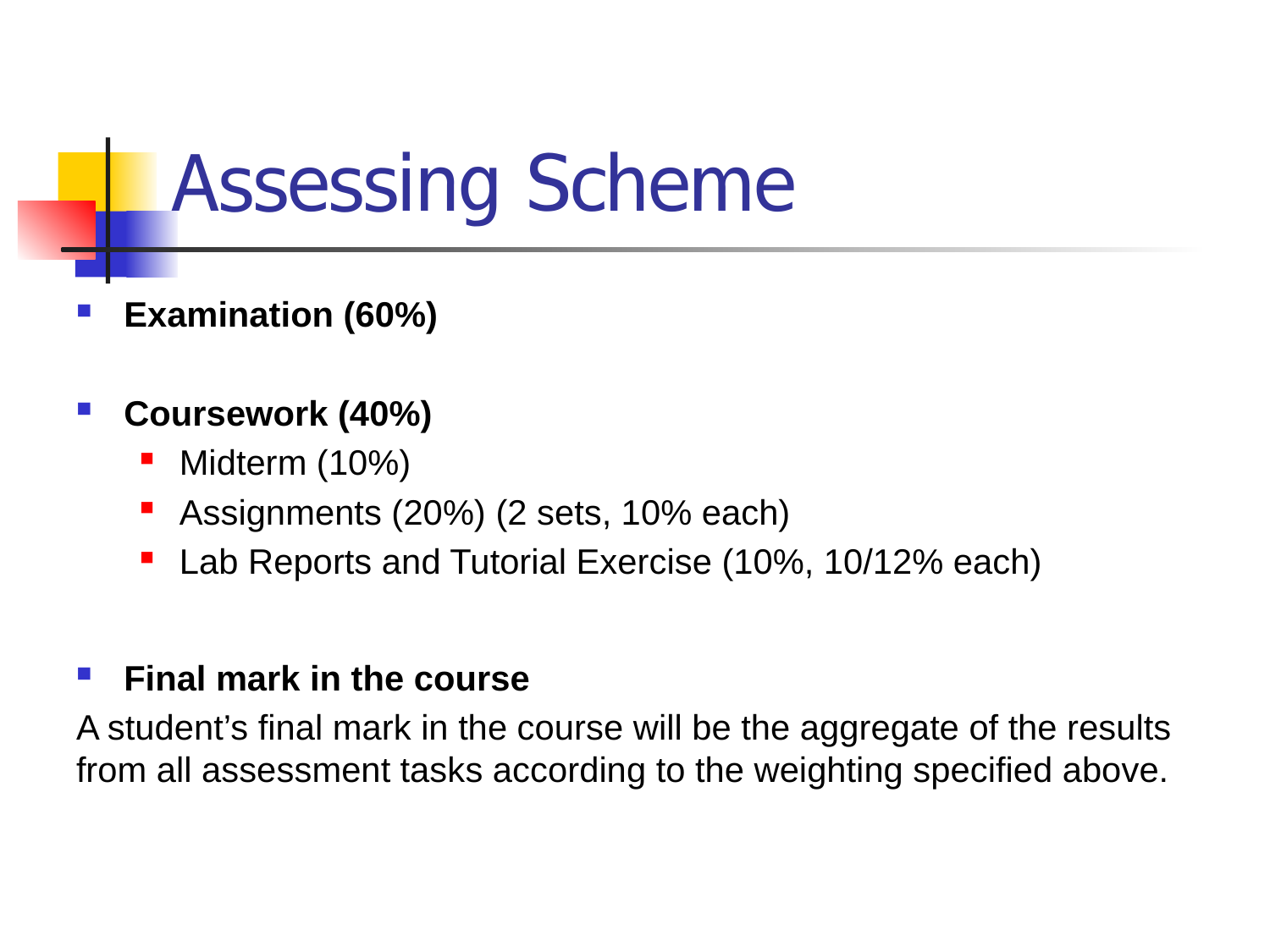

# Assessing Scheme
Examination (60%)

Coursework (40%)
Midterm (10%)
Assignments (20%) (2 sets, 10% each)
Lab Reports and Tutorial Exercise (10%, 10/12% each)

Final mark in the course
A student’s final mark in the course will be the aggregate of the results from all assessment tasks according to the weighting specified above.